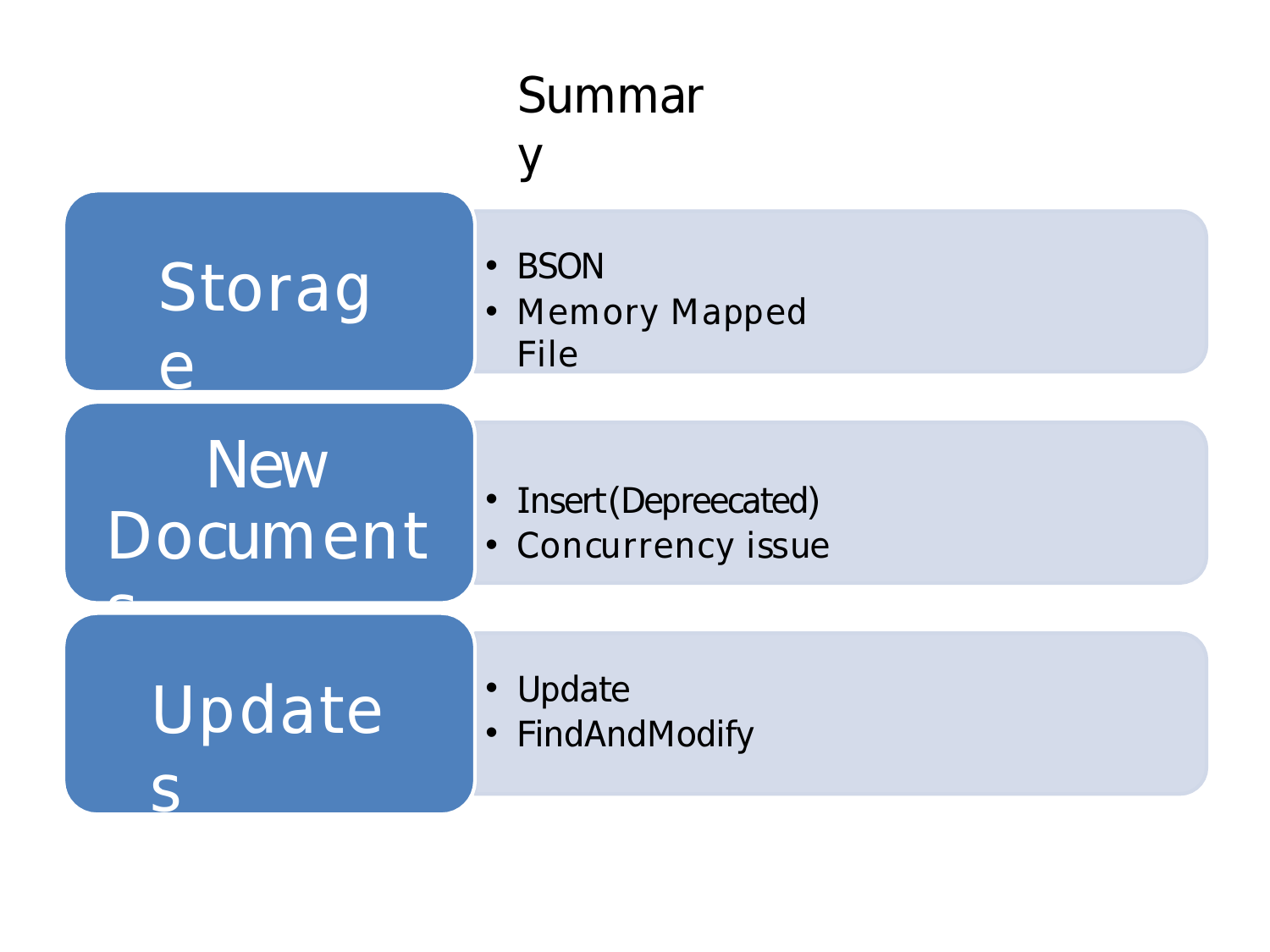

# Summary

BSON
Memory Mapped File
Storage

New  Documents

Insert(Depreecated)
Concurrency issue

Update
FindAndModify
Updates
12